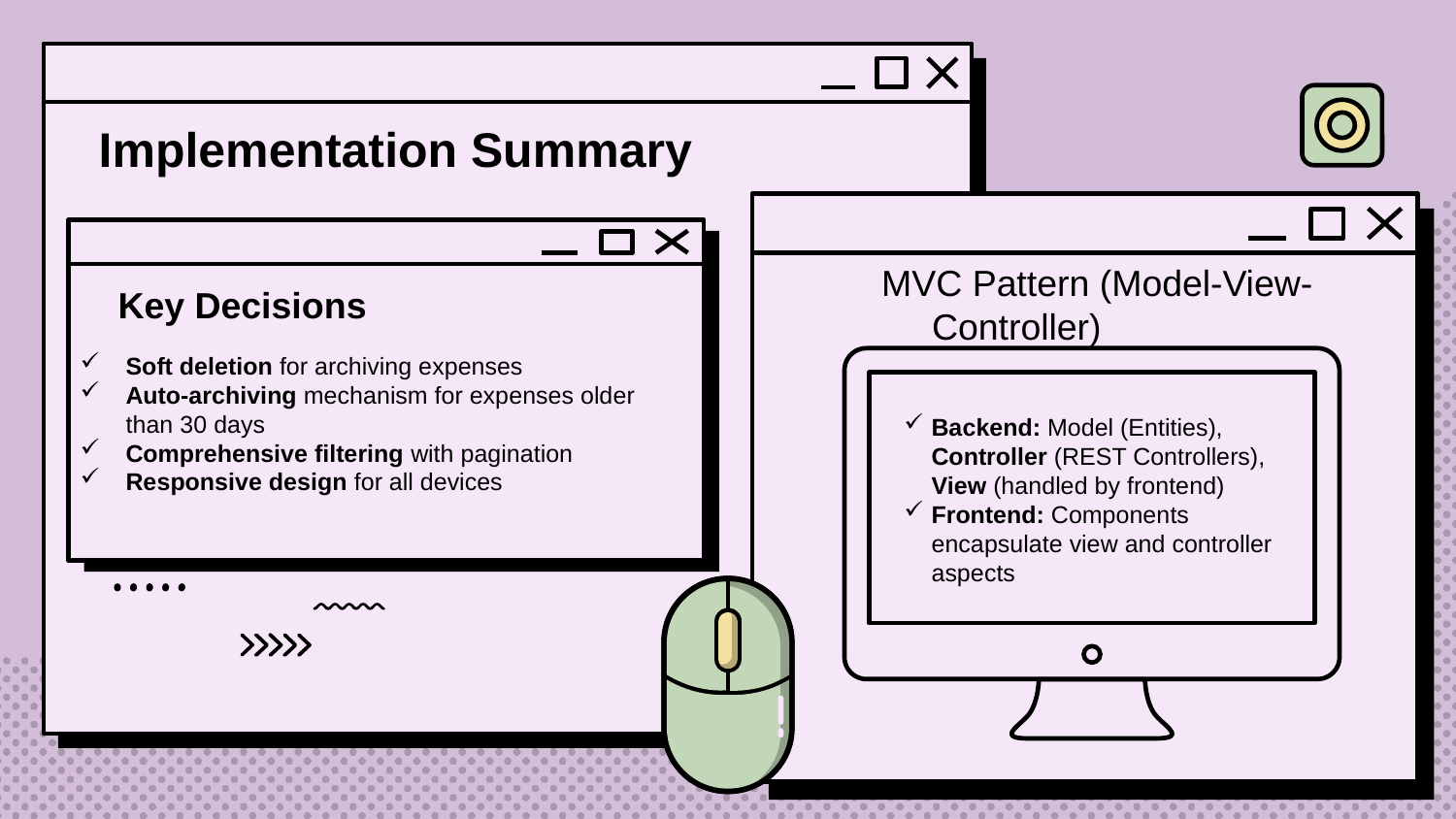

# Implementation Summary

Key Decisions

MVC Pattern (Model-View-Controller)
Soft deletion for archiving expenses
Auto-archiving mechanism for expenses older than 30 days
Comprehensive filtering with pagination
Responsive design for all devices

Backend: Model (Entities), Controller (REST Controllers), View (handled by frontend)
Frontend: Components encapsulate view and controller aspects